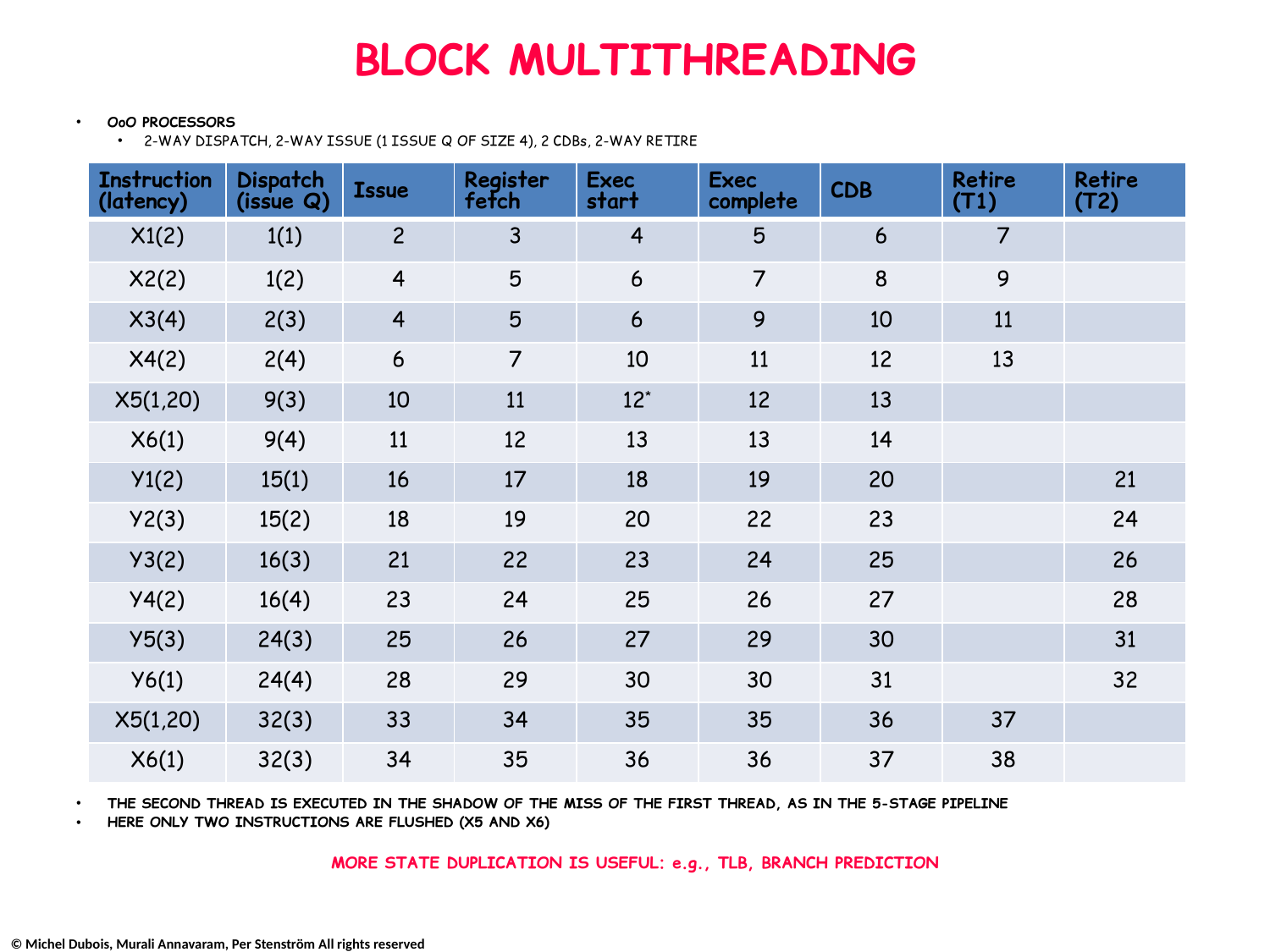

# BLOCK MULTITHREADING
OoO PROCESSORS
2-WAY DISPATCH, 2-WAY ISSUE (1 ISSUE Q OF SIZE 4), 2 CDBs, 2-WAY RETIRE

THE SECOND THREAD IS EXECUTED IN THE SHADOW OF THE MISS OF THE FIRST THREAD, AS IN THE 5-STAGE PIPELINE
HERE ONLY TWO INSTRUCTIONS ARE FLUSHED (X5 AND X6)

MORE STATE DUPLICATION IS USEFUL: e.g., TLB, BRANCH PREDICTION

| Instruction (latency) | Dispatch (issue Q) | Issue | Register fetch | Exec start | Exec complete | CDB | Retire (T1) | Retire (T2) |
| --- | --- | --- | --- | --- | --- | --- | --- | --- |
| X1(2) | 1(1) | 2 | 3 | 4 | 5 | 6 | 7 |  |
| X2(2) | 1(2) | 4 | 5 | 6 | 7 | 8 | 9 |  |
| X3(4) | 2(3) | 4 | 5 | 6 | 9 | 10 | 11 |  |
| X4(2) | 2(4) | 6 | 7 | 10 | 11 | 12 | 13 |  |
| X5(1,20) | 9(3) | 10 | 11 | 12\* | 12 | 13 |  |  |
| X6(1) | 9(4) | 11 | 12 | 13 | 13 | 14 |  |  |
| Y1(2) | 15(1) | 16 | 17 | 18 | 19 | 20 |  | 21 |
| Y2(3) | 15(2) | 18 | 19 | 20 | 22 | 23 |  | 24 |
| Y3(2) | 16(3) | 21 | 22 | 23 | 24 | 25 |  | 26 |
| Y4(2) | 16(4) | 23 | 24 | 25 | 26 | 27 |  | 28 |
| Y5(3) | 24(3) | 25 | 26 | 27 | 29 | 30 |  | 31 |
| Y6(1) | 24(4) | 28 | 29 | 30 | 30 | 31 |  | 32 |
| X5(1,20) | 32(3) | 33 | 34 | 35 | 35 | 36 | 37 |  |
| X6(1) | 32(3) | 34 | 35 | 36 | 36 | 37 | 38 |  |